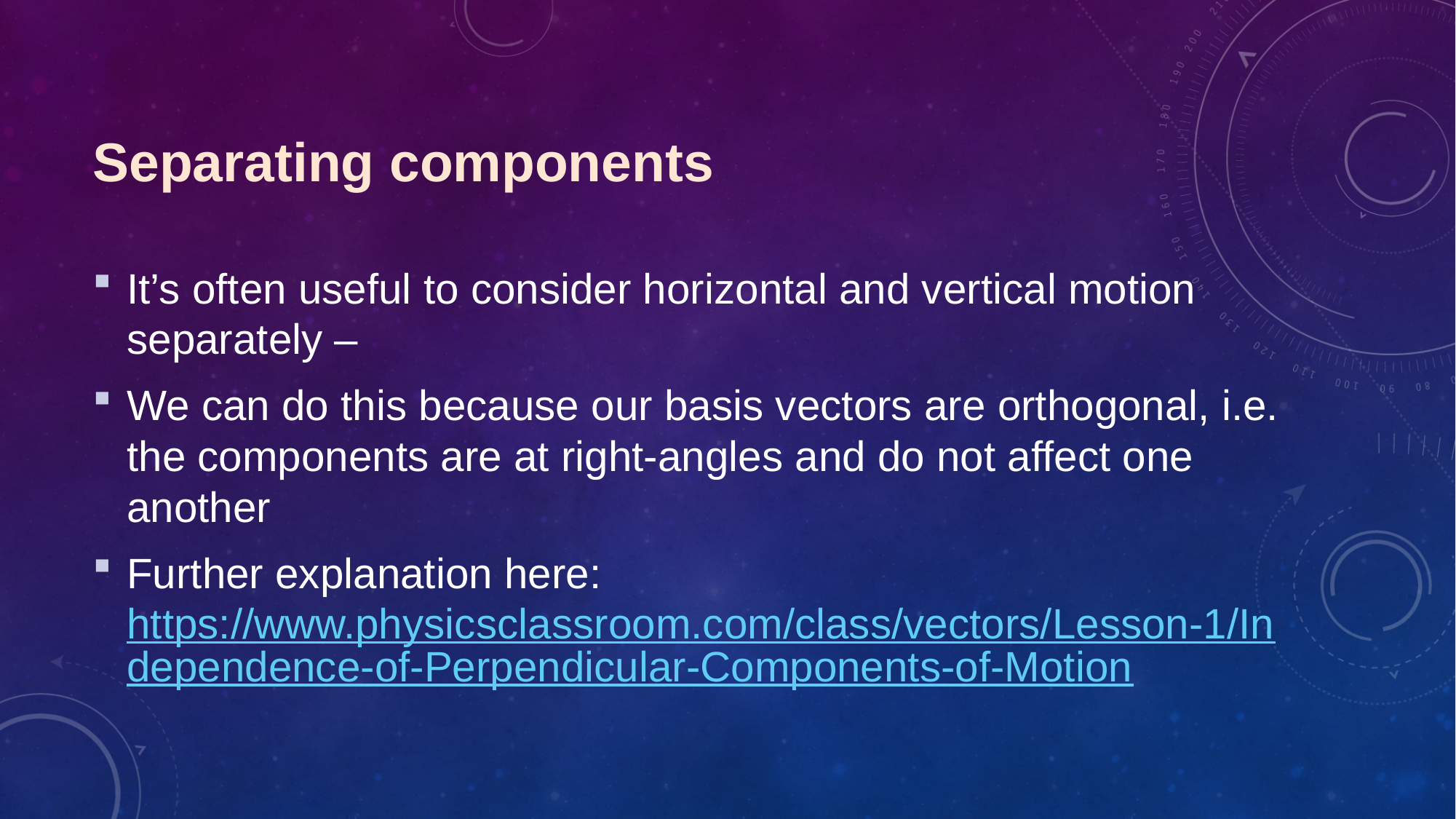

# Separating components
It’s often useful to consider horizontal and vertical motion separately –
We can do this because our basis vectors are orthogonal, i.e. the components are at right-angles and do not affect one another
Further explanation here:
https://www.physicsclassroom.com/class/vectors/Lesson-1/Independence-of-Perpendicular-Components-of-Motion